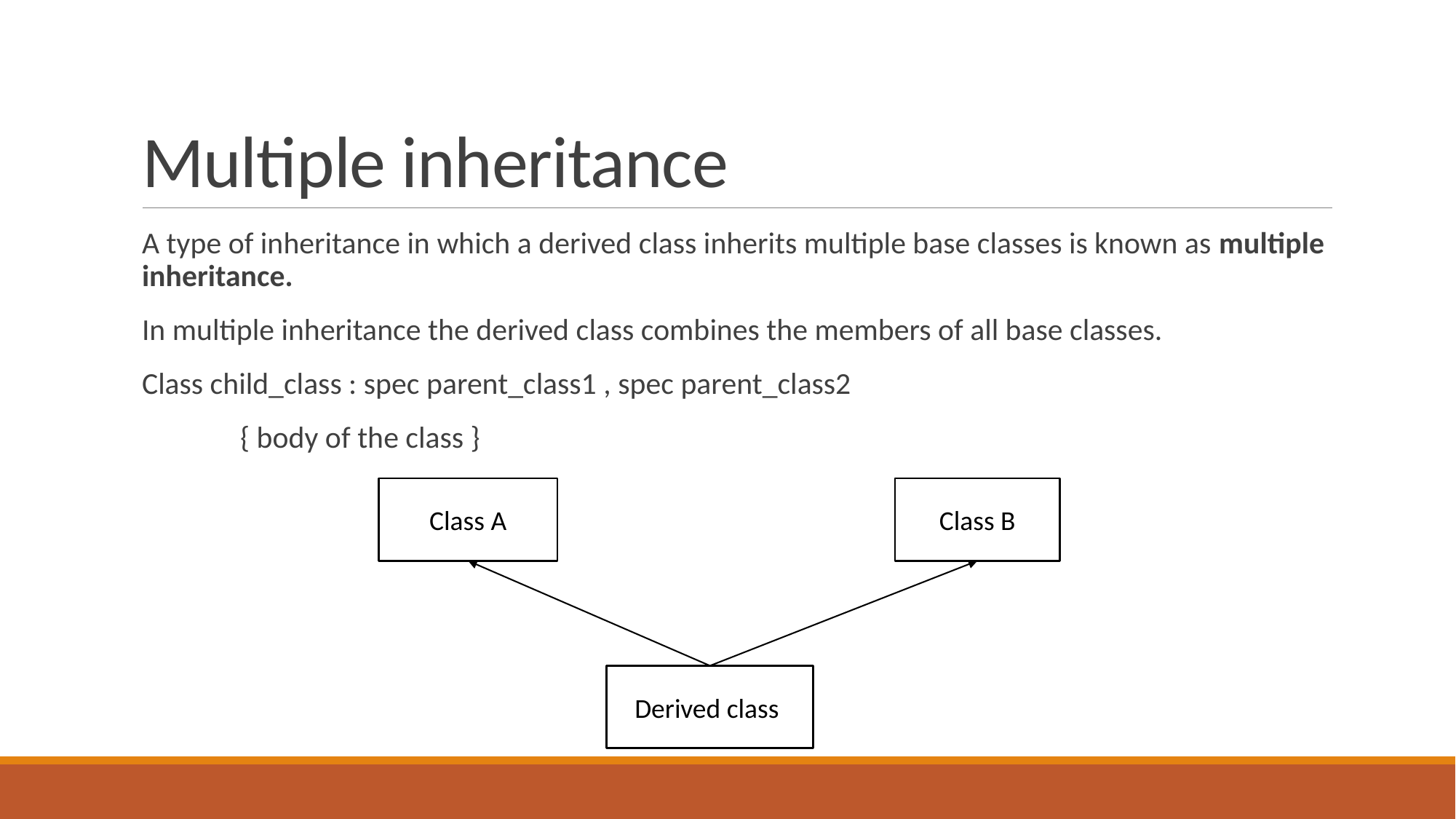

# Multiple inheritance
A type of inheritance in which a derived class inherits multiple base classes is known as multiple inheritance.
In multiple inheritance the derived class combines the members of all base classes.
Class child_class : spec parent_class1 , spec parent_class2
	{ body of the class }
Class A
Class B
Derived class